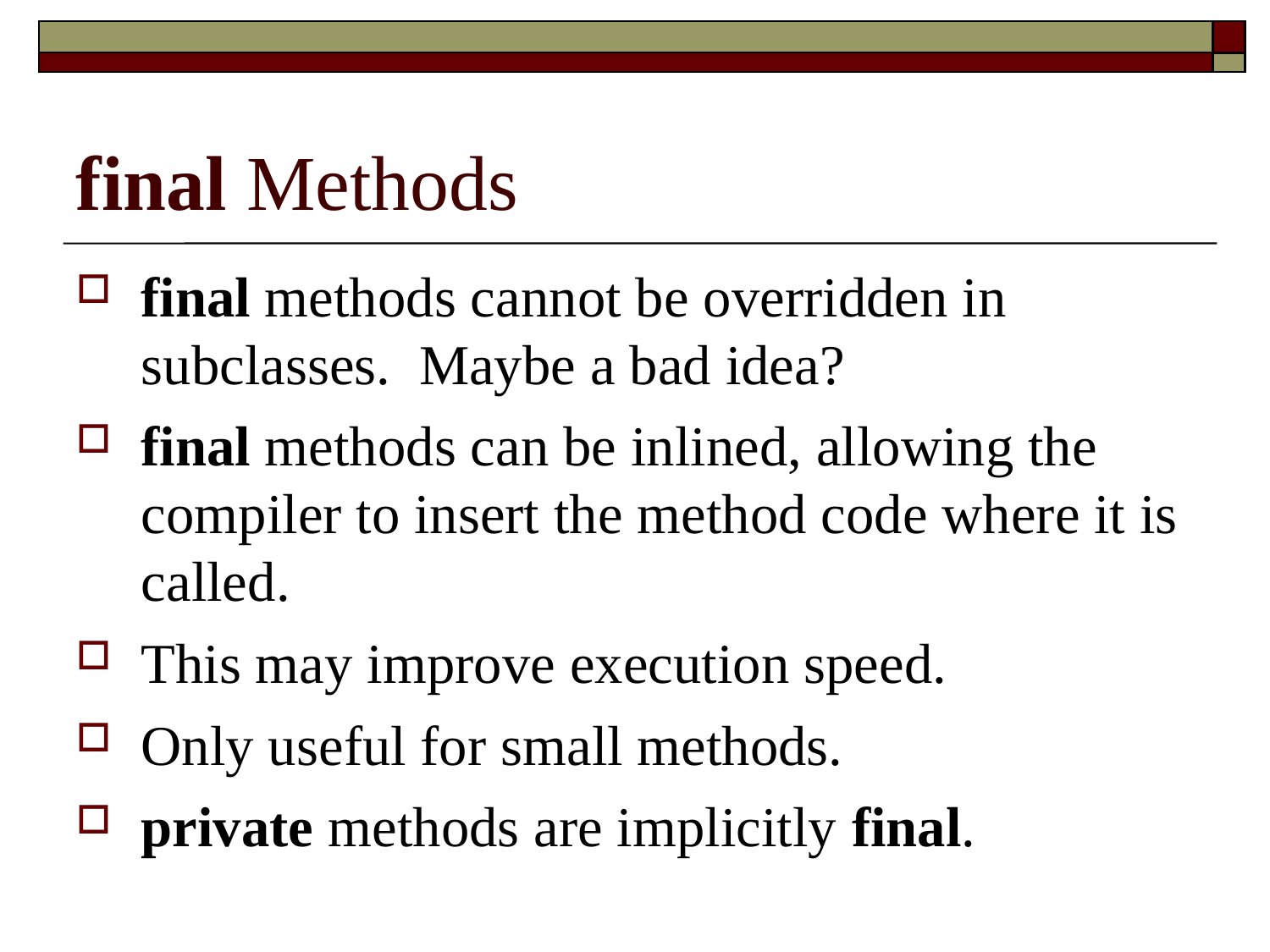

final Methods
final methods cannot be overridden in subclasses.  Maybe a bad idea?
final methods can be inlined, allowing the compiler to insert the method code where it is called.
This may improve execution speed.
Only useful for small methods.
private methods are implicitly final.